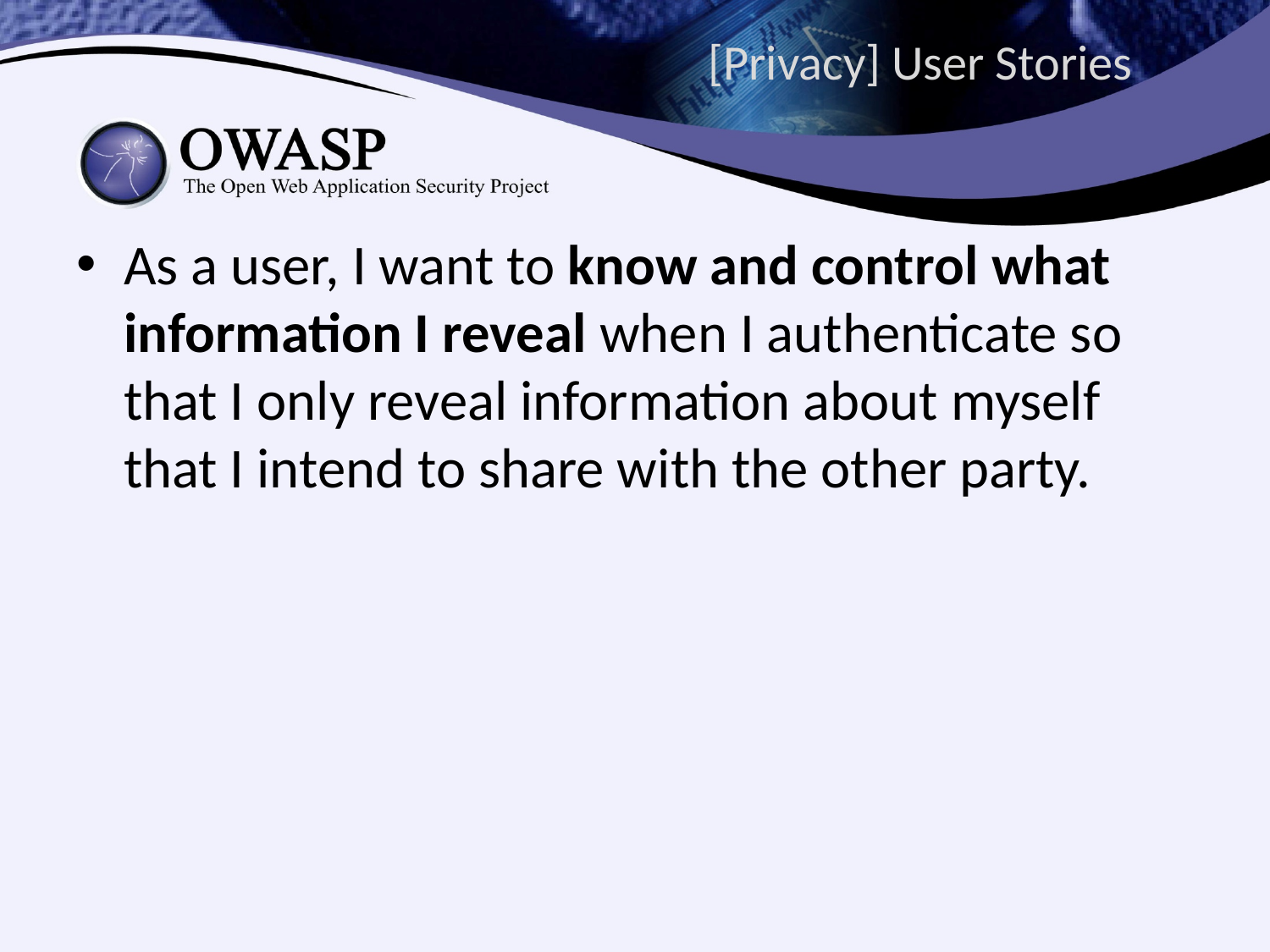

# [Privacy] User Stories
As a user, I want to know and control what information I reveal when I authenticate so that I only reveal information about myself that I intend to share with the other party.